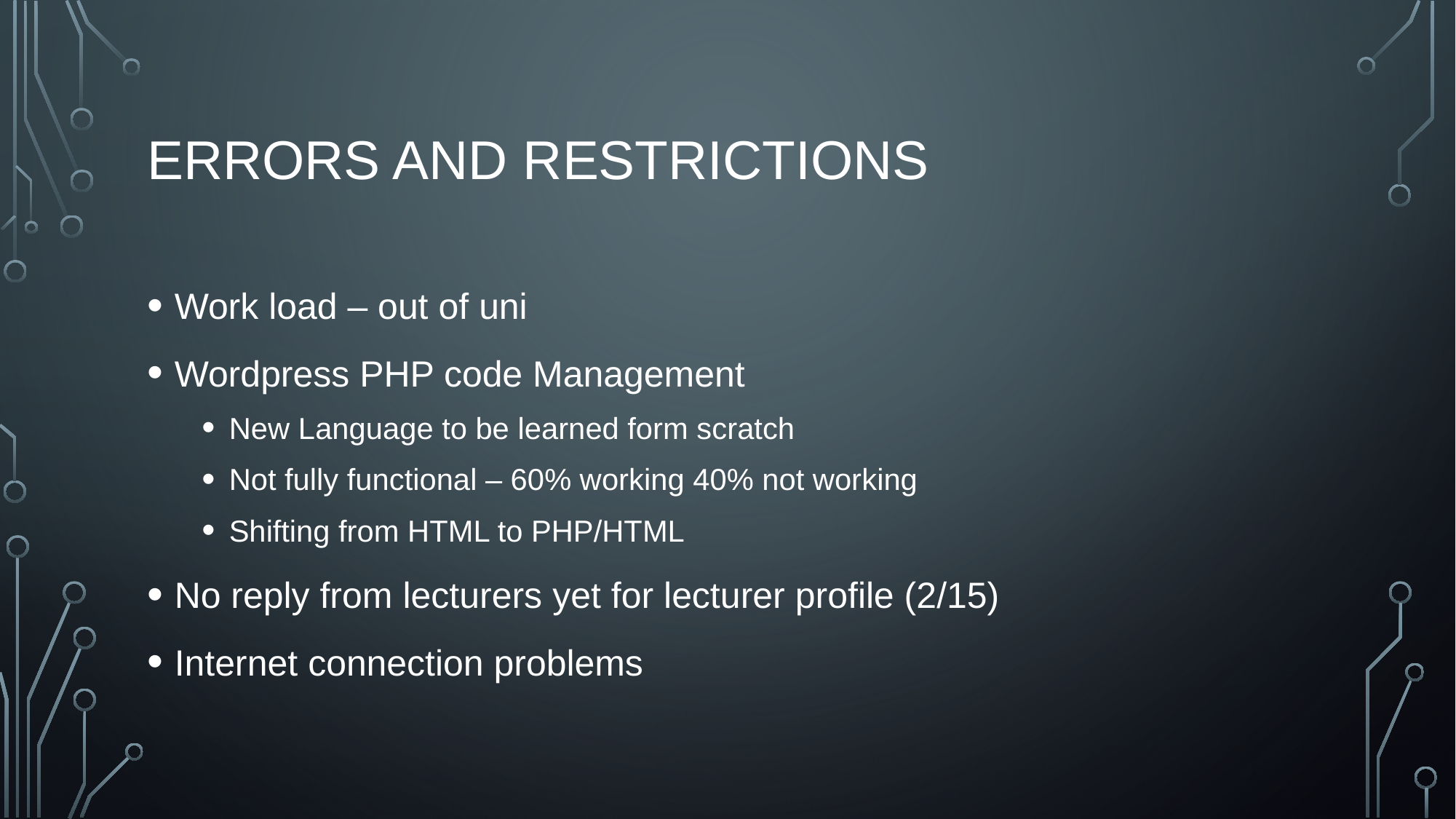

# Errors and restrictions
Work load – out of uni
Wordpress PHP code Management
New Language to be learned form scratch
Not fully functional – 60% working 40% not working
Shifting from HTML to PHP/HTML
No reply from lecturers yet for lecturer profile (2/15)
Internet connection problems